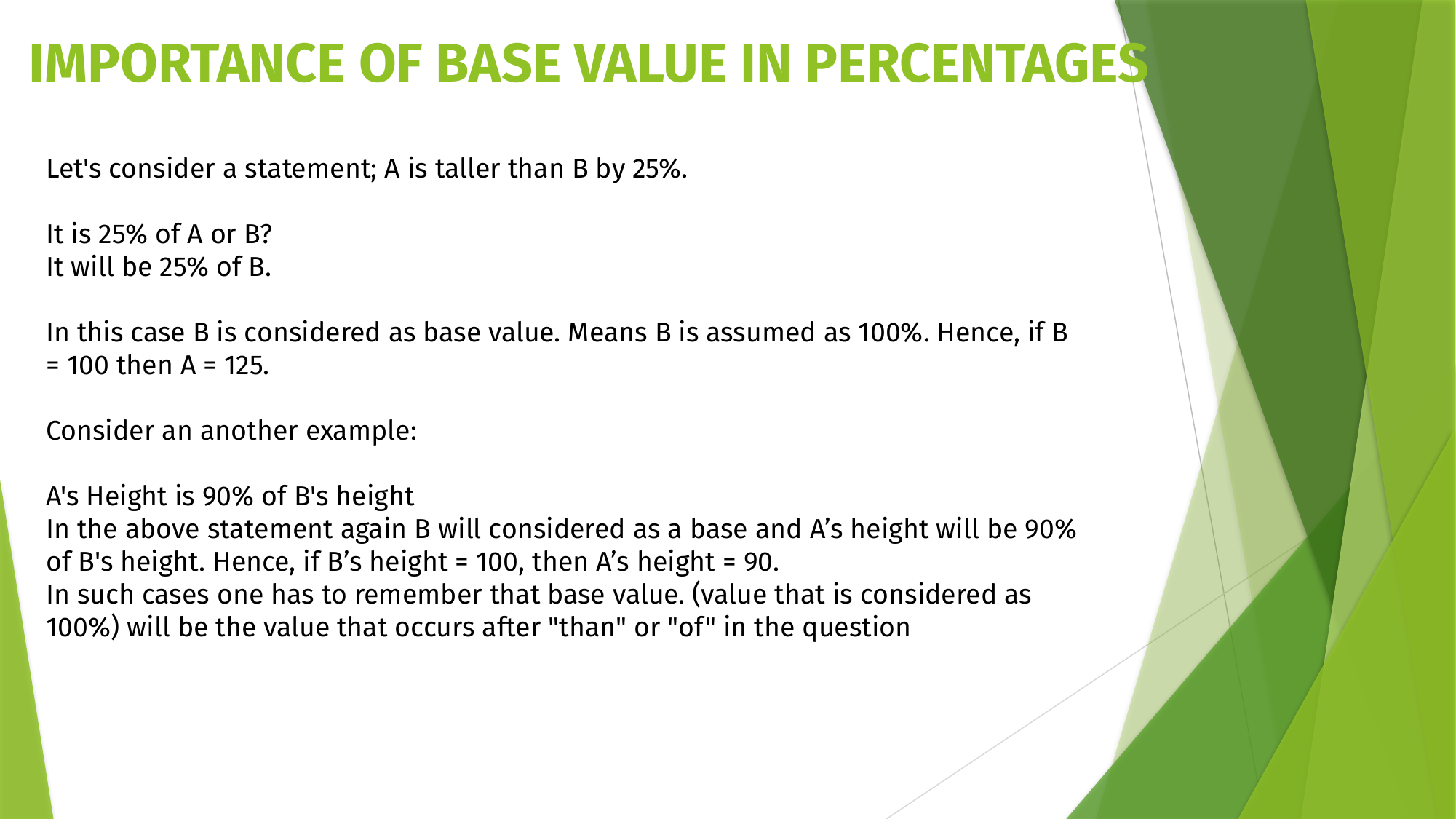

# IMPORTANCE OF BASE VALUE IN PERCENTAGES
Let's consider a statement; A is taller than B by 25%.

It is 25% of A or B?
It will be 25% of B.

In this case B is considered as base value. Means B is assumed as 100%. Hence, if B = 100 then A = 125.

Consider an another example:

A's Height is 90% of B's height
In the above statement again B will considered as a base and A’s height will be 90% of B's height. Hence, if B’s height = 100, then A’s height = 90.
In such cases one has to remember that base value. (value that is considered as 100%) will be the value that occurs after "than" or "of" in the question